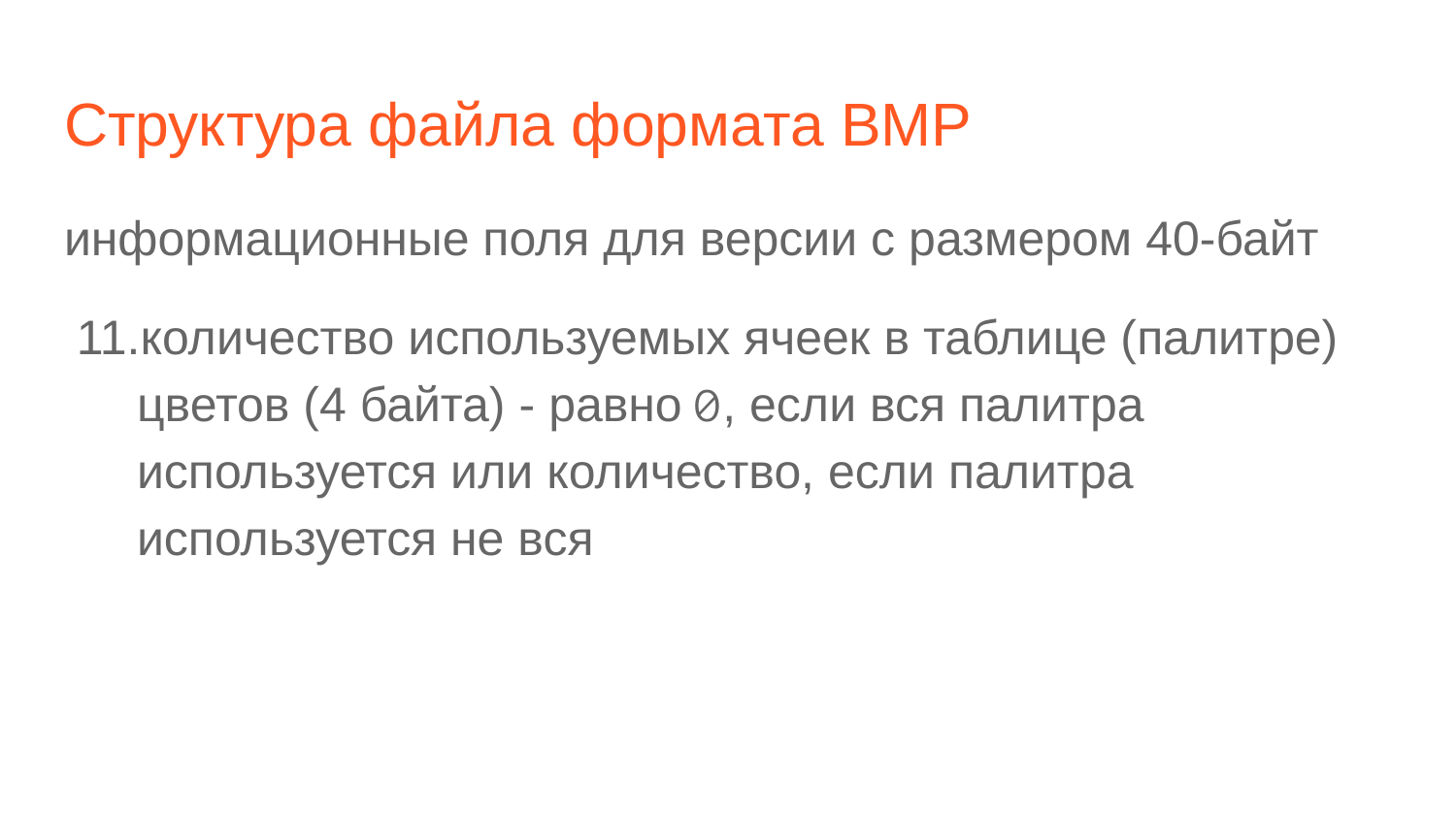

# Структура файла формата BMP
информационные поля для версии с размером 40-байт
количество используемых ячеек в таблице (палитре) цветов (4 байта) - равно 0, если вся палитра используется или количество, если палитра используется не вся